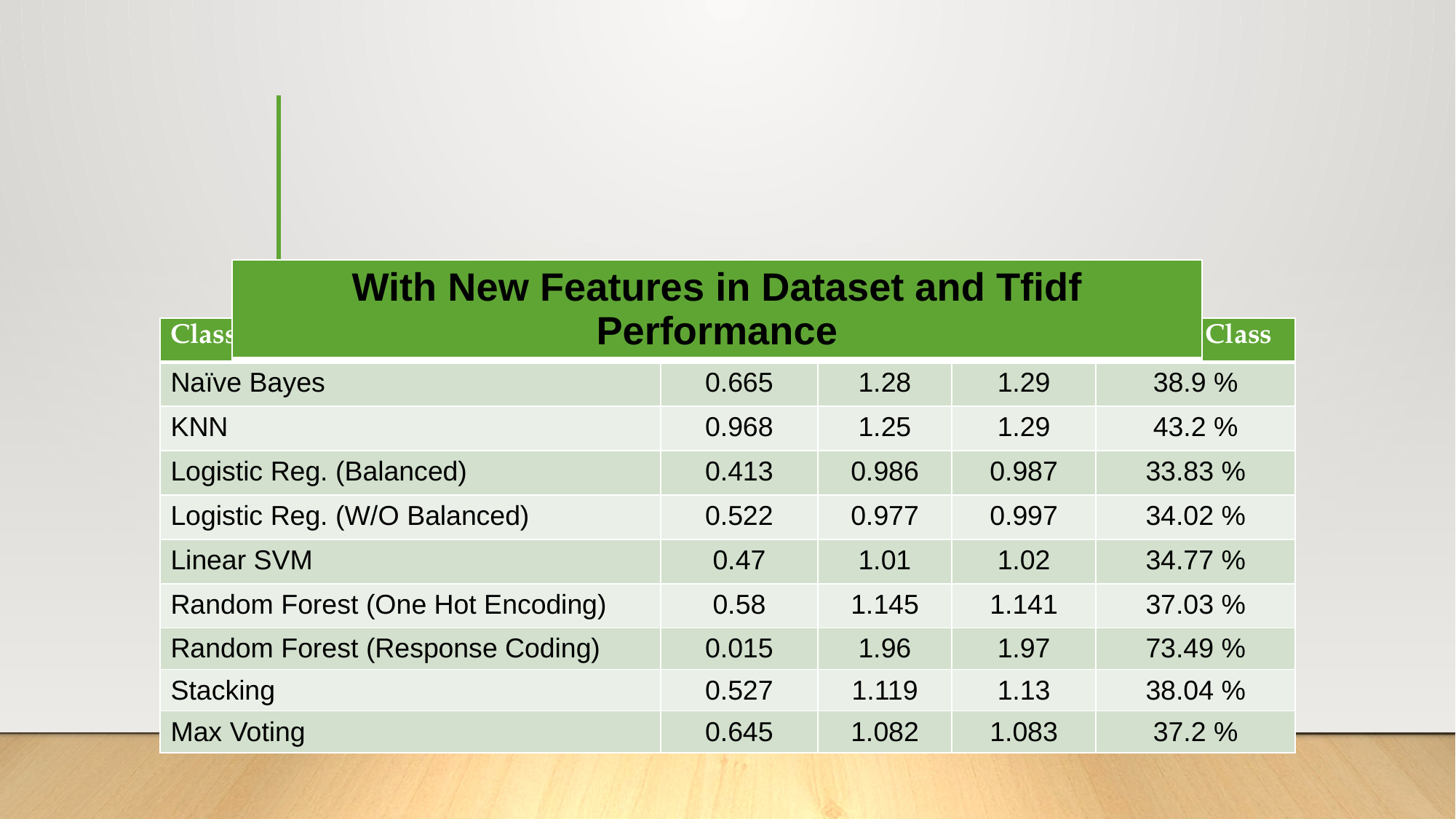

#
| With New Features in Dataset and Tfidf Performance |
| --- |
| Classifier | Train Loss | CV Loss | Test Loss | % Miss Class |
| --- | --- | --- | --- | --- |
| Naïve Bayes | 0.665 | 1.28 | 1.29 | 38.9 % |
| KNN | 0.968 | 1.25 | 1.29 | 43.2 % |
| Logistic Reg. (Balanced) | 0.413 | 0.986 | 0.987 | 33.83 % |
| Logistic Reg. (W/O Balanced) | 0.522 | 0.977 | 0.997 | 34.02 % |
| Linear SVM | 0.47 | 1.01 | 1.02 | 34.77 % |
| Random Forest (One Hot Encoding) | 0.58 | 1.145 | 1.141 | 37.03 % |
| Random Forest (Response Coding) | 0.015 | 1.96 | 1.97 | 73.49 % |
| Stacking | 0.527 | 1.119 | 1.13 | 38.04 % |
| Max Voting | 0.645 | 1.082 | 1.083 | 37.2 % |